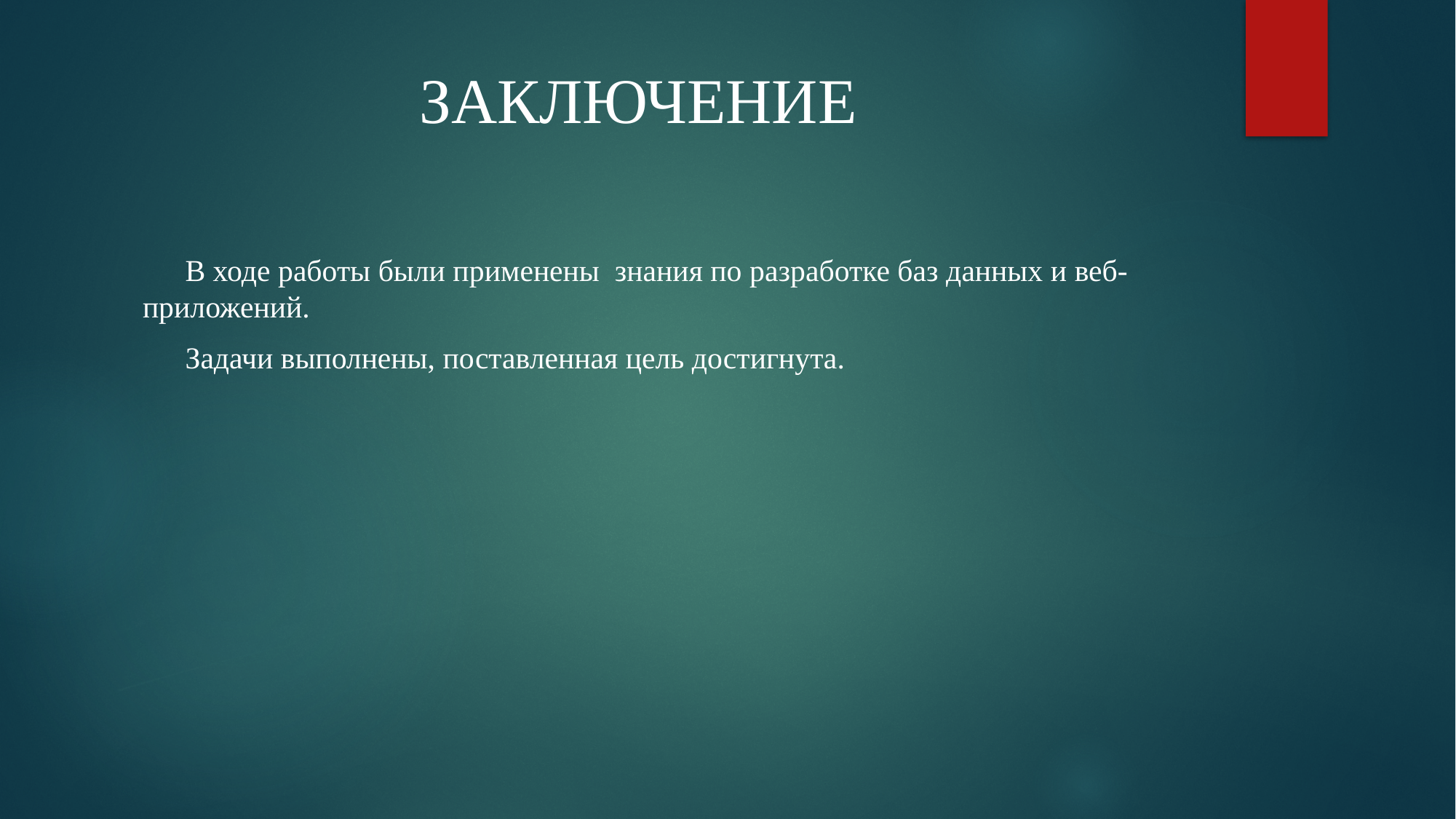

# ЗАКЛЮЧЕНИЕ
В ходе работы были применены  знания по разработке баз данных и веб-приложений.
Задачи выполнены, поставленная цель достигнута.